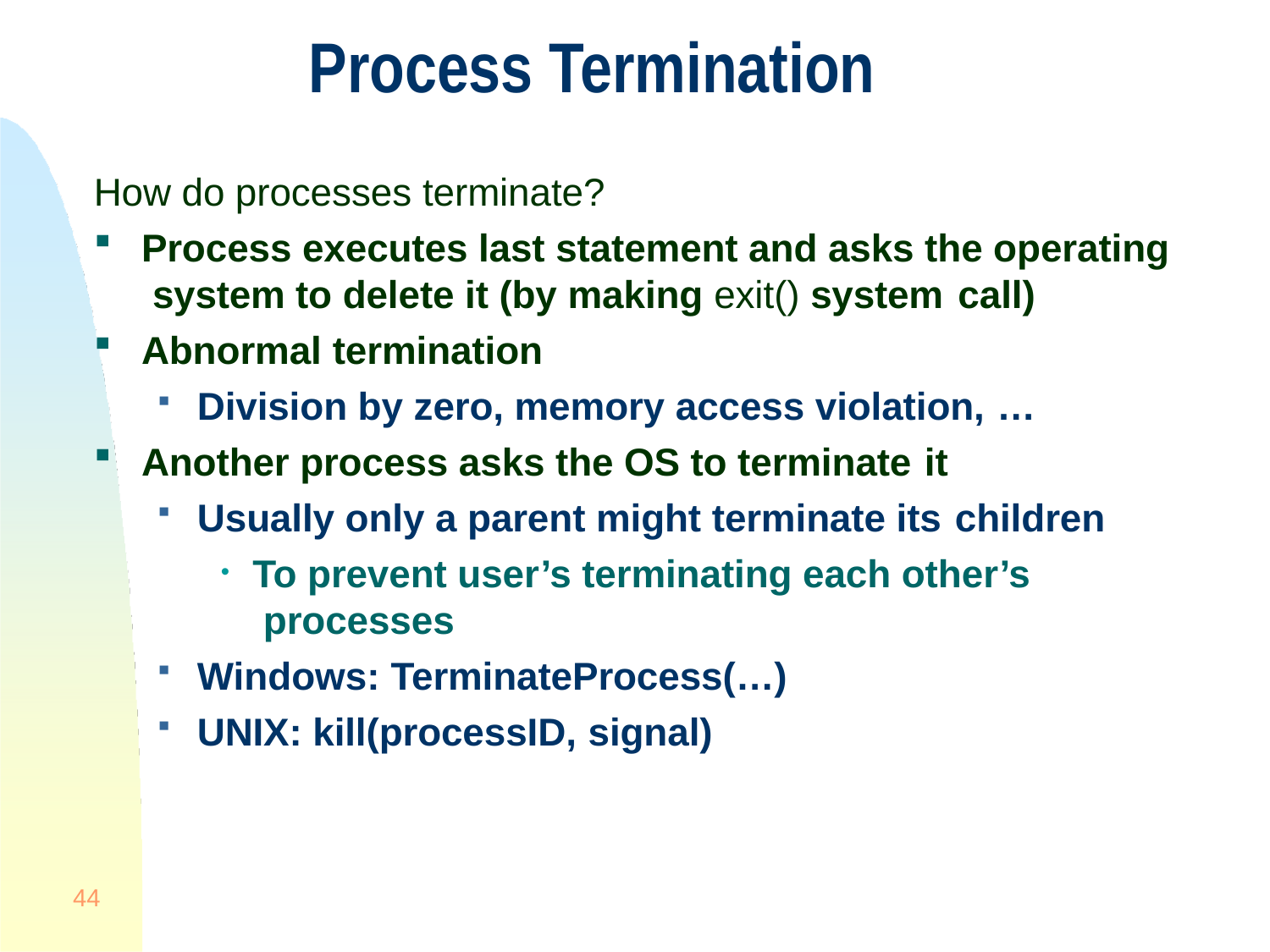

# Process Termination
How do processes terminate?
Process executes last statement and asks the operating  system to delete it (by making exit() system call)
Abnormal termination
Division by zero, memory access violation, …
Another process asks the OS to terminate it
Usually only a parent might terminate its children
To prevent user’s terminating each other’s  processes
Windows: TerminateProcess(…)
UNIX: kill(processID, signal)
44